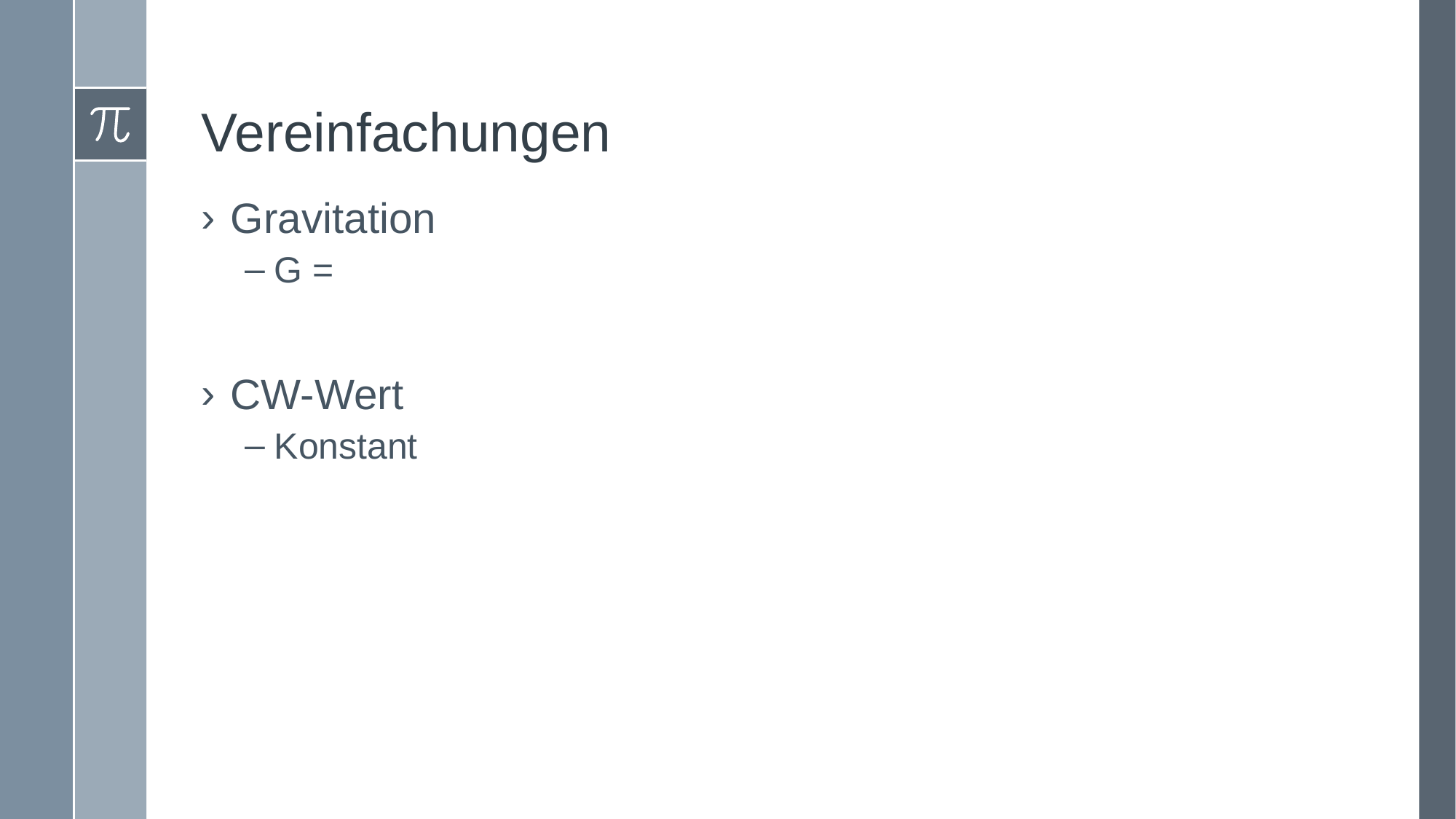

# Vereinfachungen
Gravitation
G =

CW-Wert
Konstant